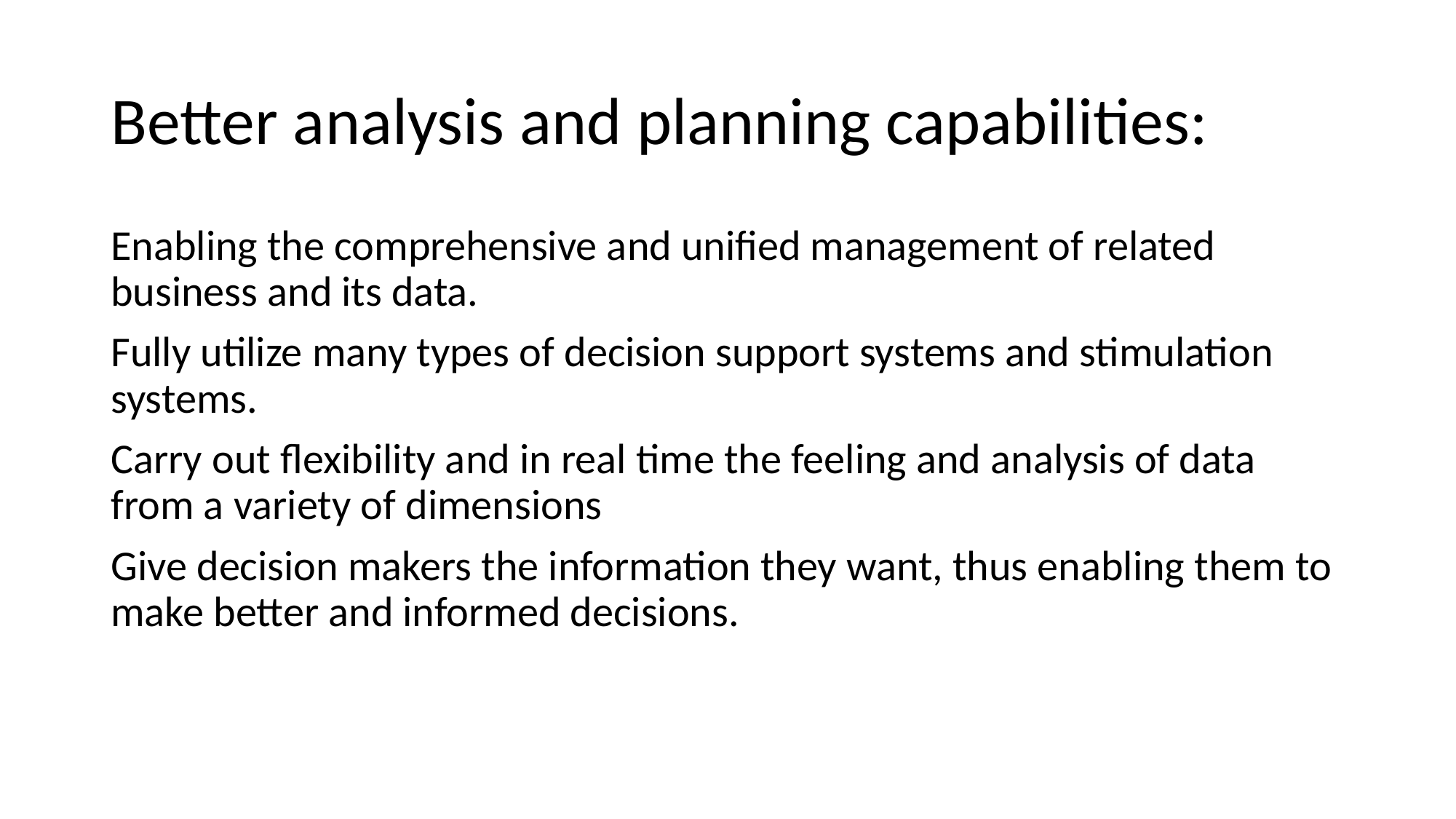

# Better analysis and planning capabilities:
Enabling the comprehensive and unified management of related business and its data.
Fully utilize many types of decision support systems and stimulation systems.
Carry out flexibility and in real time the feeling and analysis of data from a variety of dimensions
Give decision makers the information they want, thus enabling them to make better and informed decisions.